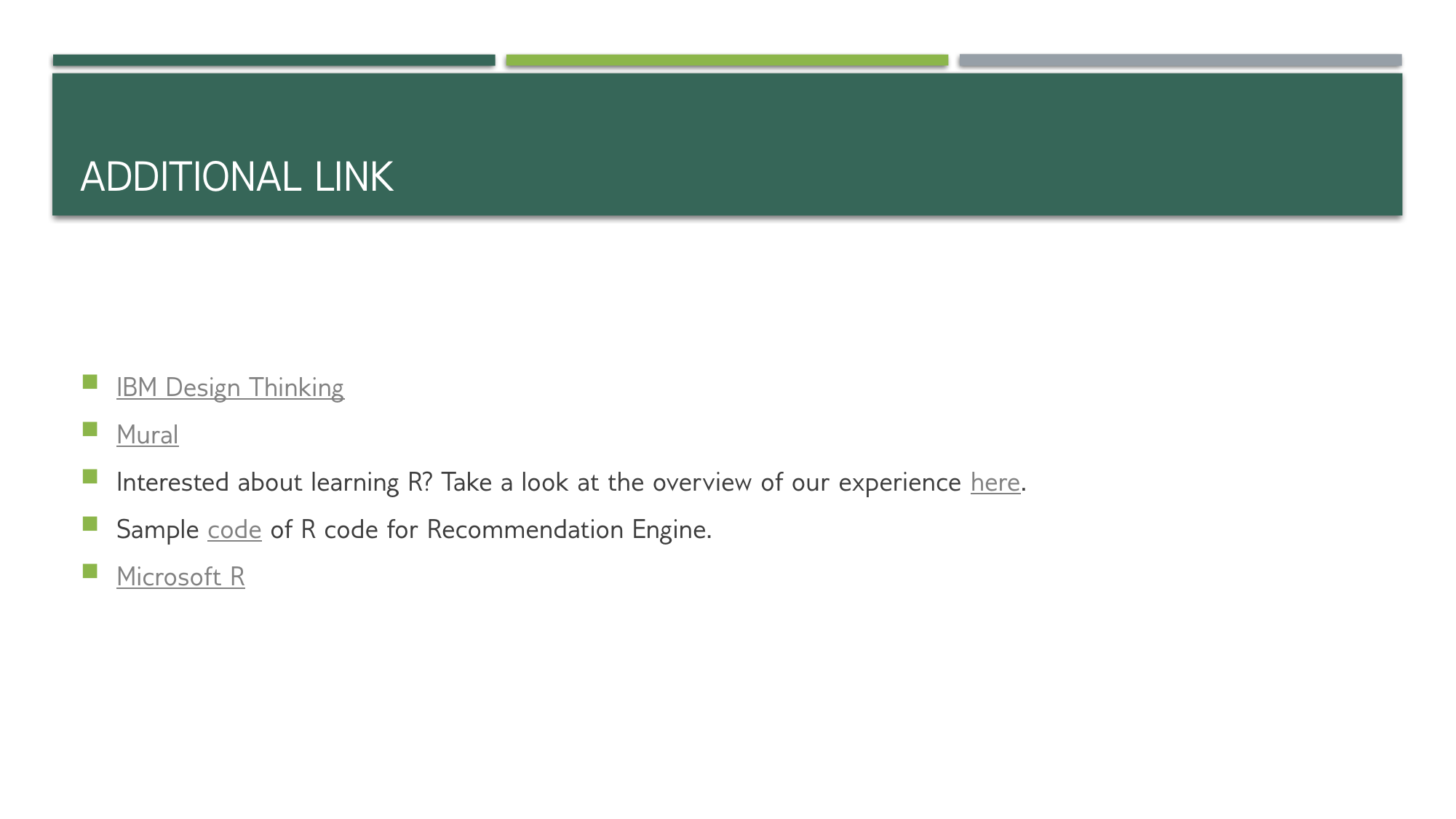

# Additional Link
IBM Design Thinking
Mural
Interested about learning R? Take a look at the overview of our experience here.
Sample code of R code for Recommendation Engine.
Microsoft R